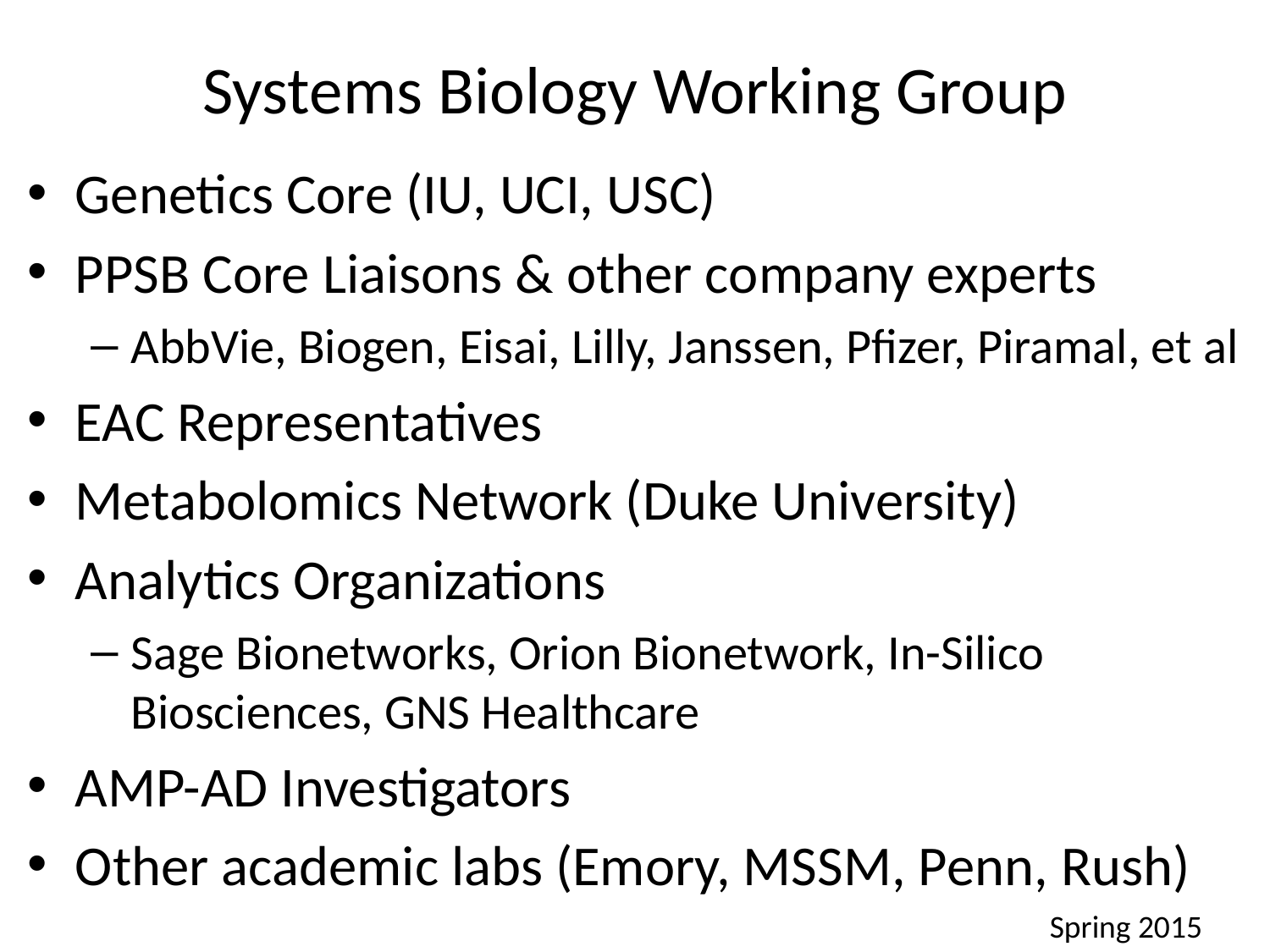

# Systems Biology Working Group
Genetics Core (IU, UCI, USC)
PPSB Core Liaisons & other company experts
AbbVie, Biogen, Eisai, Lilly, Janssen, Pfizer, Piramal, et al
EAC Representatives
Metabolomics Network (Duke University)
Analytics Organizations
Sage Bionetworks, Orion Bionetwork, In-Silico Biosciences, GNS Healthcare
AMP-AD Investigators
Other academic labs (Emory, MSSM, Penn, Rush)
Spring 2015